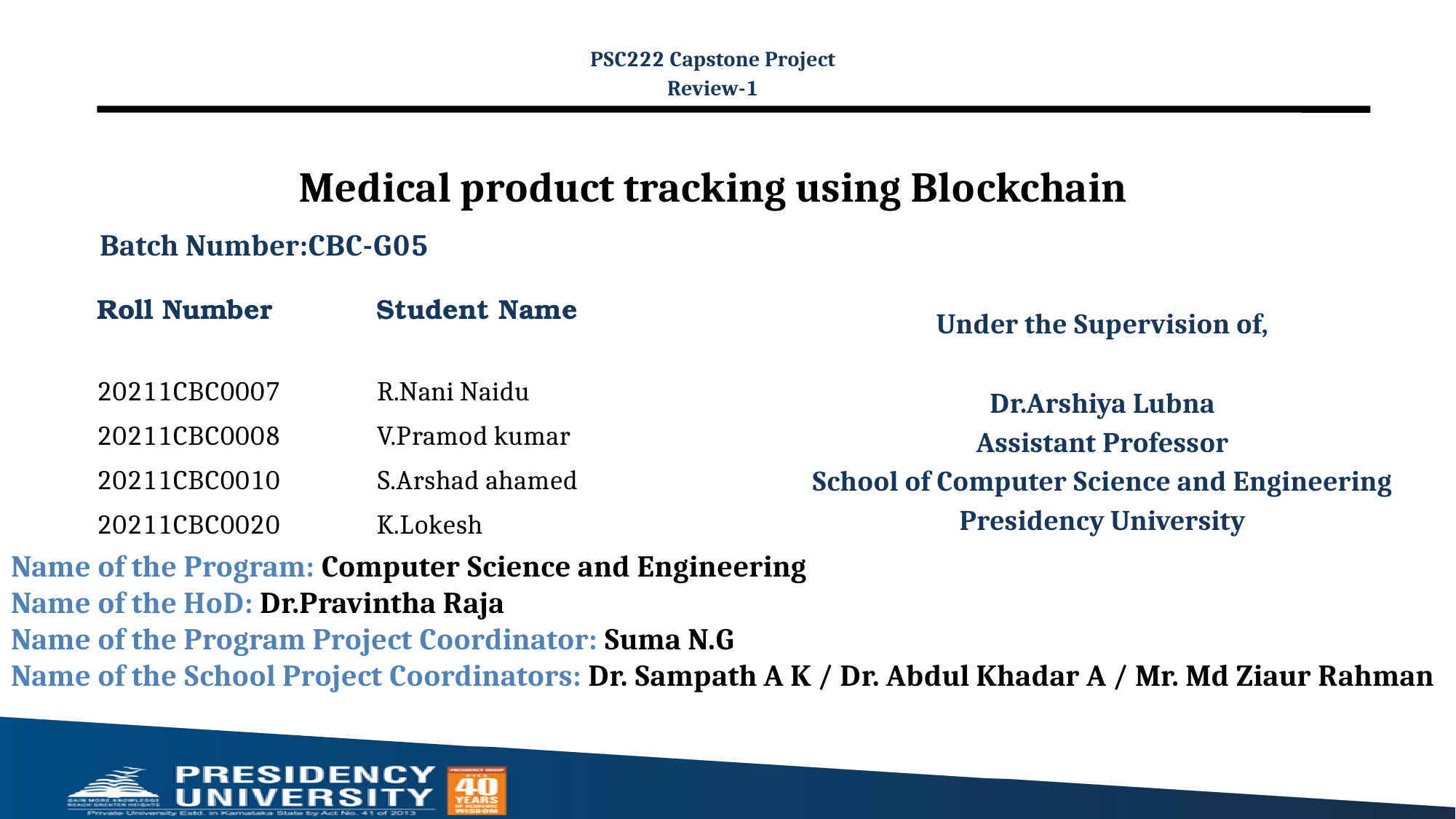

PSC222 Capstone Project
Review-1
# Medical product tracking using Blockchain
Batch Number:CBC-G05

| Roll Number | Student Name |
| --- | --- |
| 20211CBC0007 | R.Nani Naidu |
| 20211CBC0008 | V.Pramod kumar |
| 20211CBC0010 | S.Arshad ahamed |
| 20211CBC0020 | K.Lokesh |
Under the Supervision of,

Dr.Arshiya Lubna
Assistant Professor
School of Computer Science and Engineering
Presidency University

Name of the Program: Computer Science and Engineering
Name of the HoD: Dr.Pravintha Raja
Name of the Program Project Coordinator: Suma N.G
Name of the School Project Coordinators: Dr. Sampath A K / Dr. Abdul Khadar A / Mr. Md Ziaur Rahman